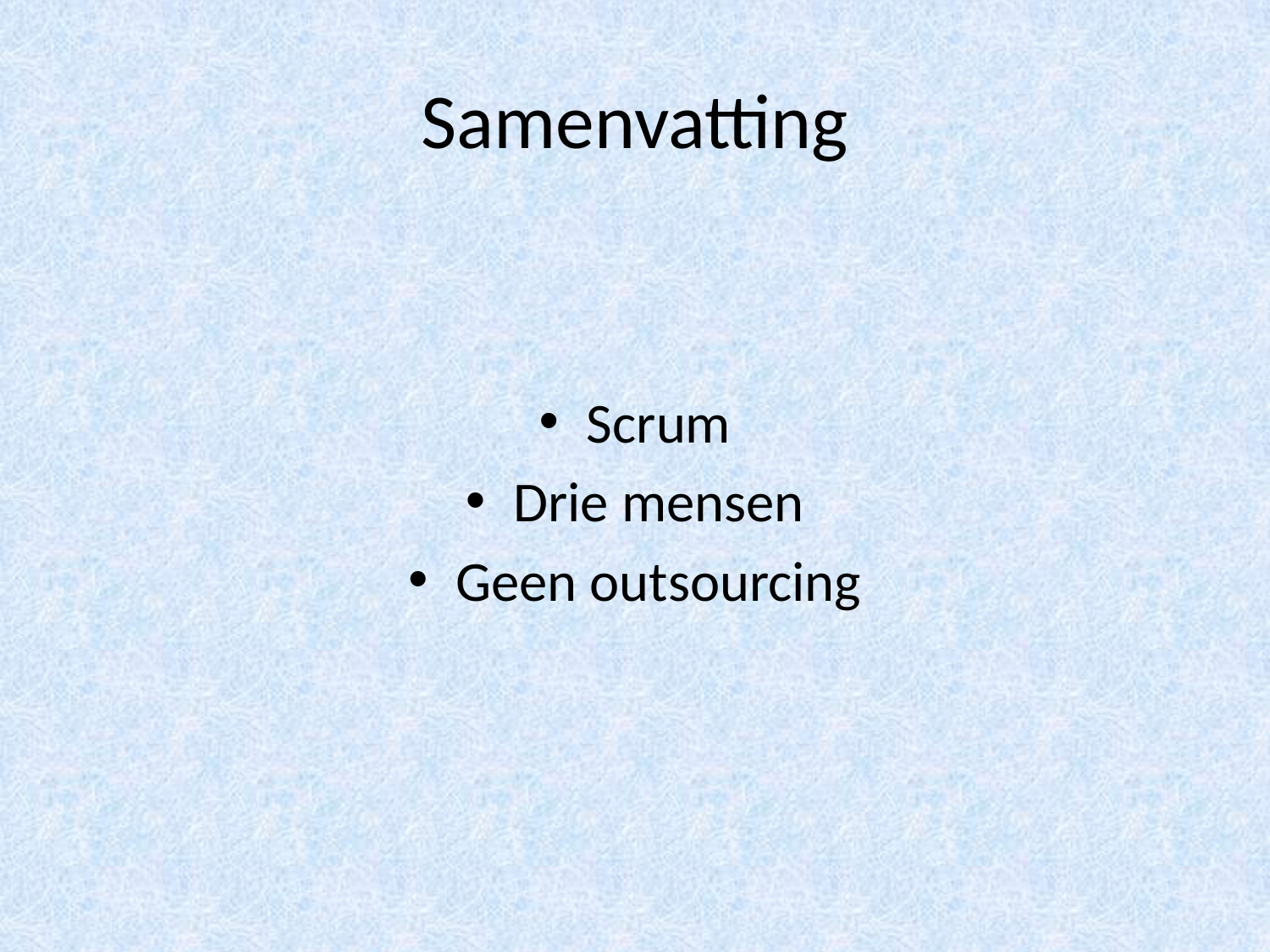

# Samenvatting

Scrum
Drie mensen
Geen outsourcing